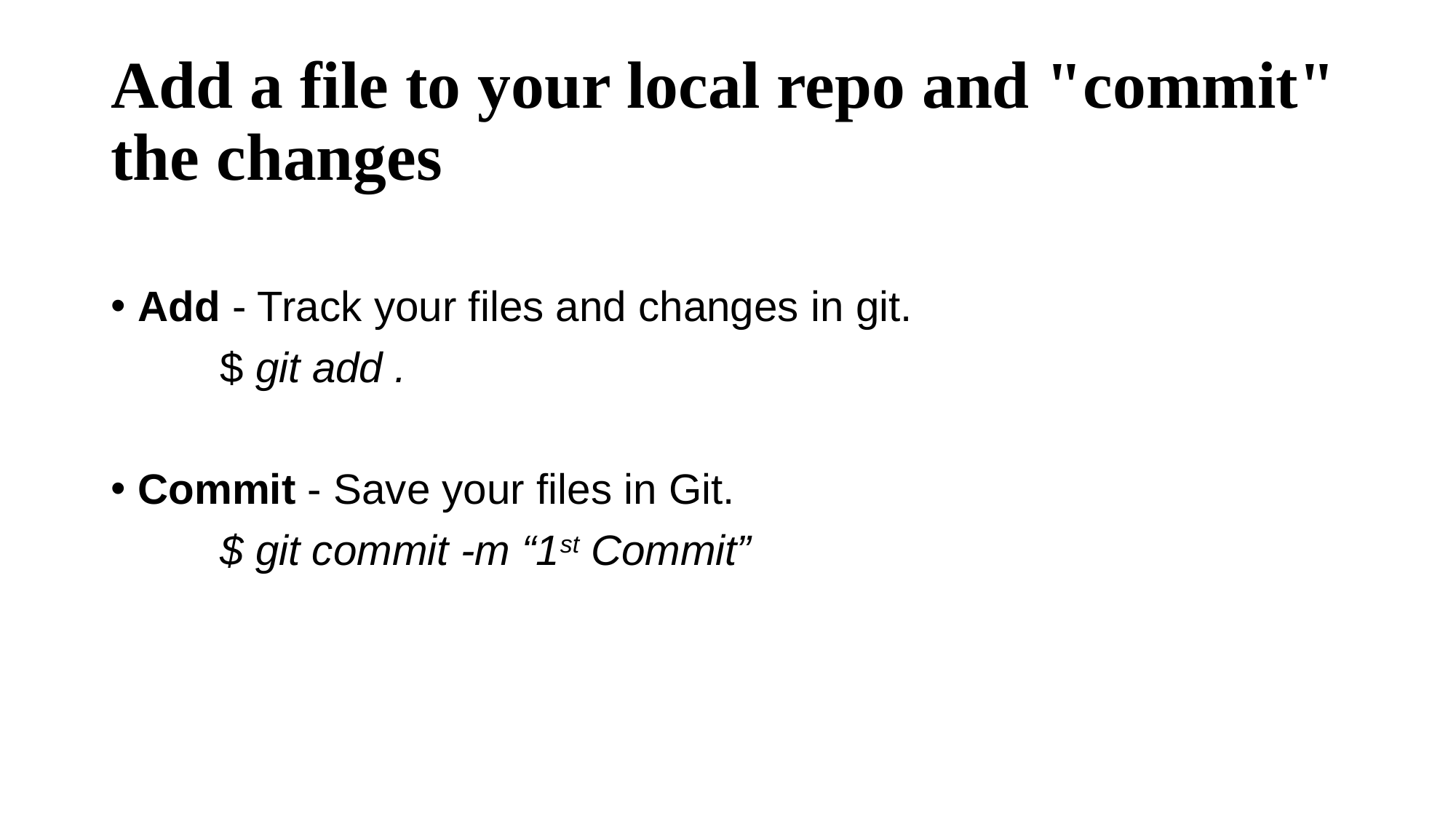

# Add a file to your local repo and "commit" the changes
Add - Track your files and changes in git.
	$ git add .

Commit - Save your files in Git.
	$ git commit -m “1st Commit”